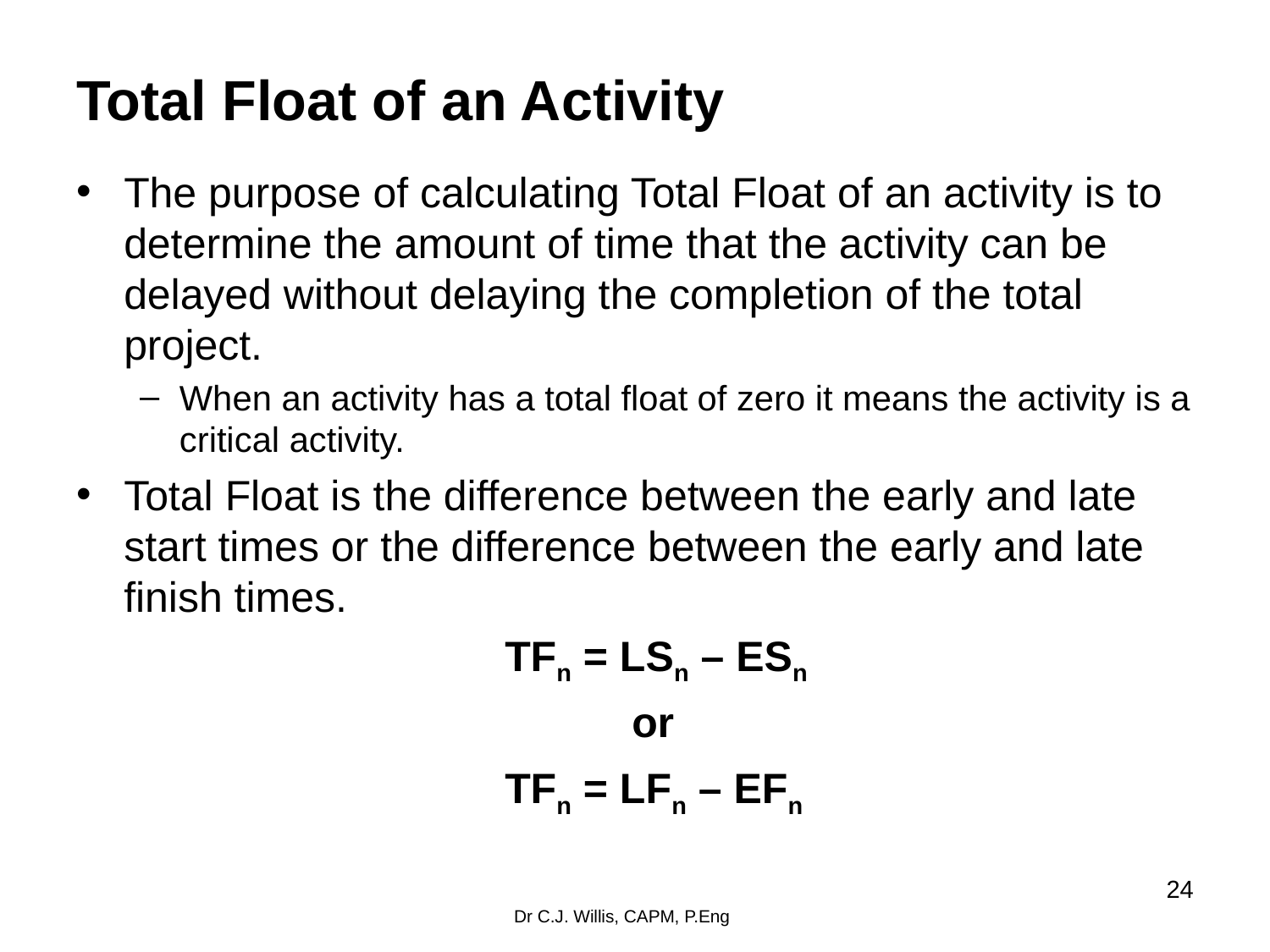

# Total Float of an Activity
The purpose of calculating Total Float of an activity is to determine the amount of time that the activity can be delayed without delaying the completion of the total project.
When an activity has a total float of zero it means the activity is a critical activity.
Total Float is the difference between the early and late start times or the difference between the early and late finish times.
				TFn = LSn – ESn
					or
				TFn = LFn – EFn

24
Dr C.J. Willis, CAPM, P.Eng